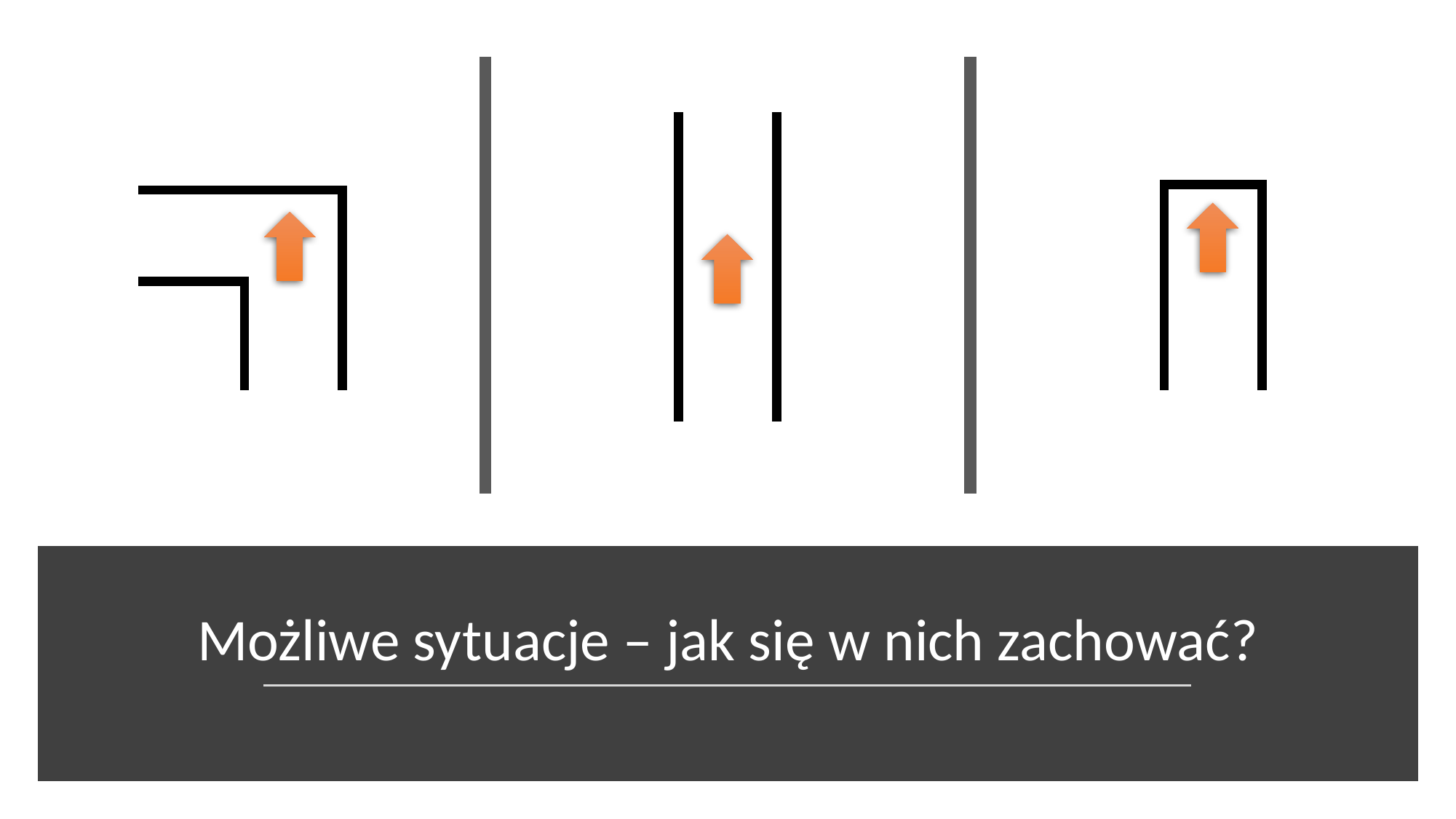

# Możliwe sytuacje – jak się w nich zachować?